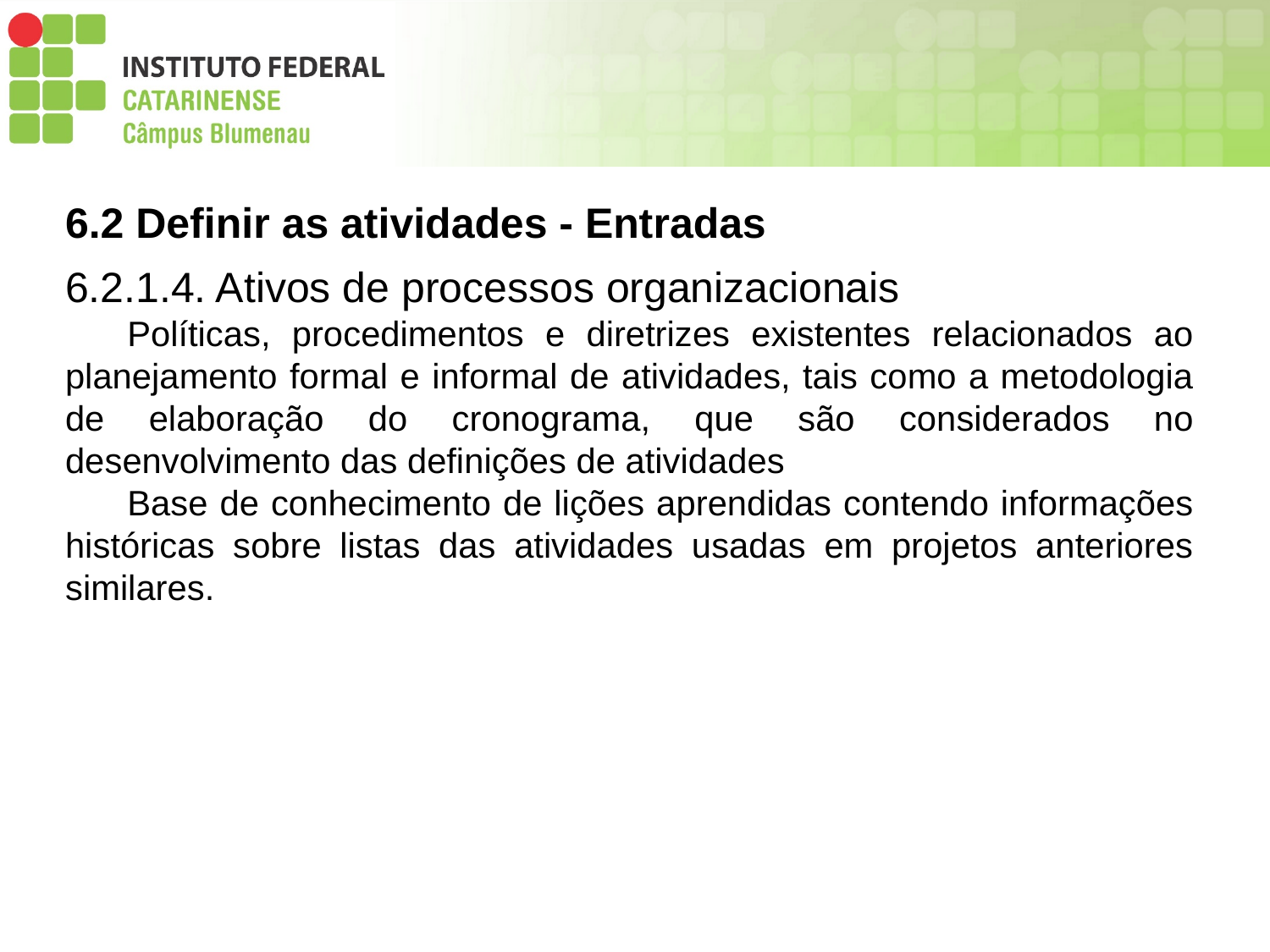

6.2 Definir as atividades - Entradas
6.2.1.4. Ativos de processos organizacionais
Políticas, procedimentos e diretrizes existentes relacionados ao planejamento formal e informal de atividades, tais como a metodologia de elaboração do cronograma, que são considerados no desenvolvimento das definições de atividades
Base de conhecimento de lições aprendidas contendo informações históricas sobre listas das atividades usadas em projetos anteriores similares.